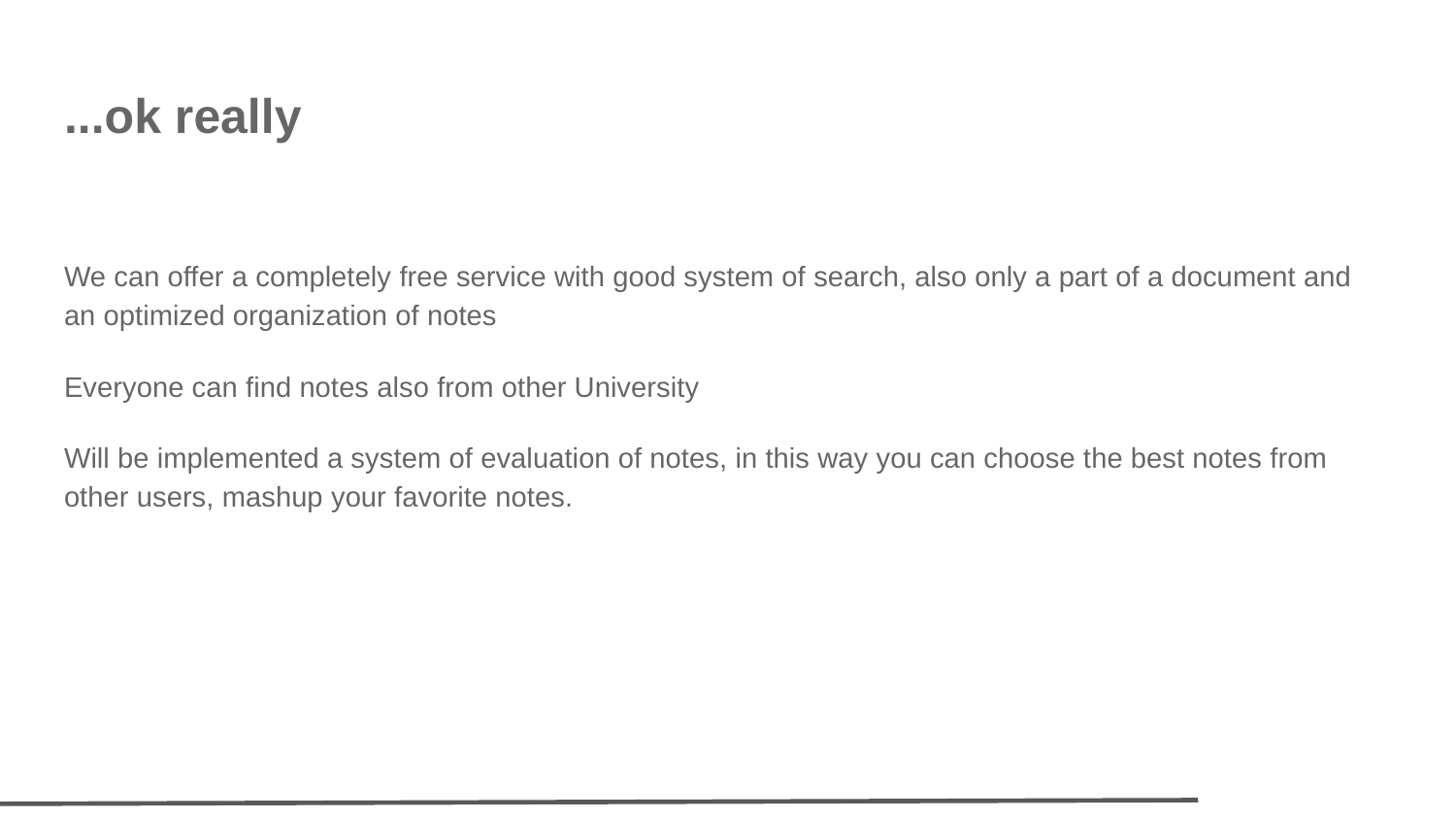

# ...ok really
We can offer a completely free service with good system of search, also only a part of a document and an optimized organization of notes
Everyone can find notes also from other University
Will be implemented a system of evaluation of notes, in this way you can choose the best notes from other users, mashup your favorite notes.